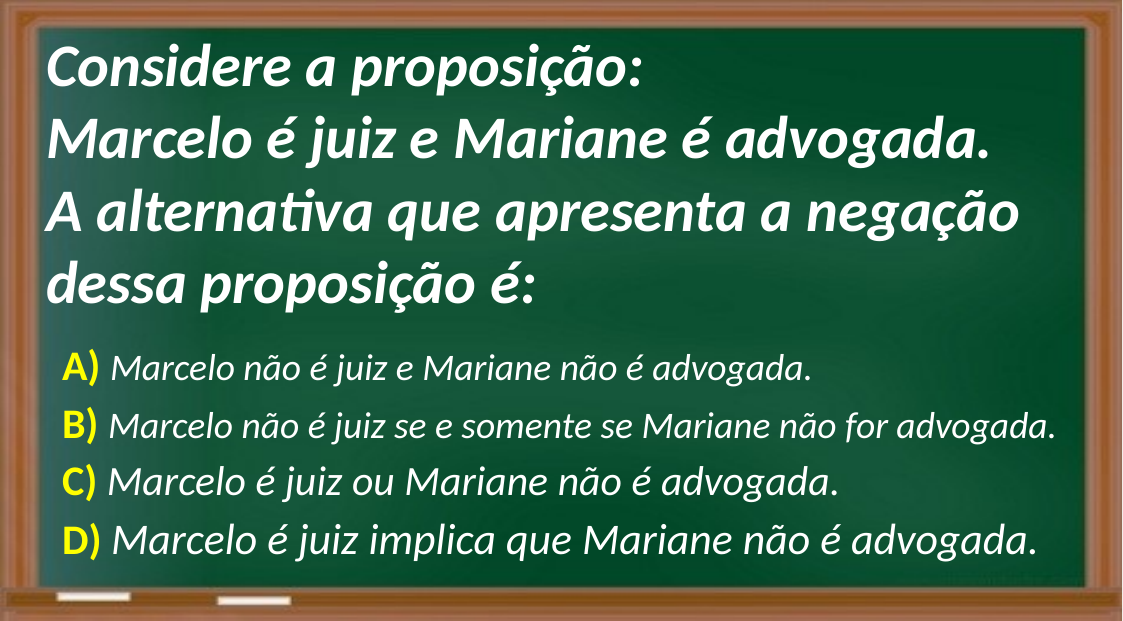

Considere a proposição:
Marcelo é juiz e Mariane é advogada.
A alternativa que apresenta a negação dessa proposição é:
A) Marcelo não é juiz e Mariane não é advogada.
B) Marcelo não é juiz se e somente se Mariane não for advogada.
C) Marcelo é juiz ou Mariane não é advogada.
D) Marcelo é juiz implica que Mariane não é advogada.